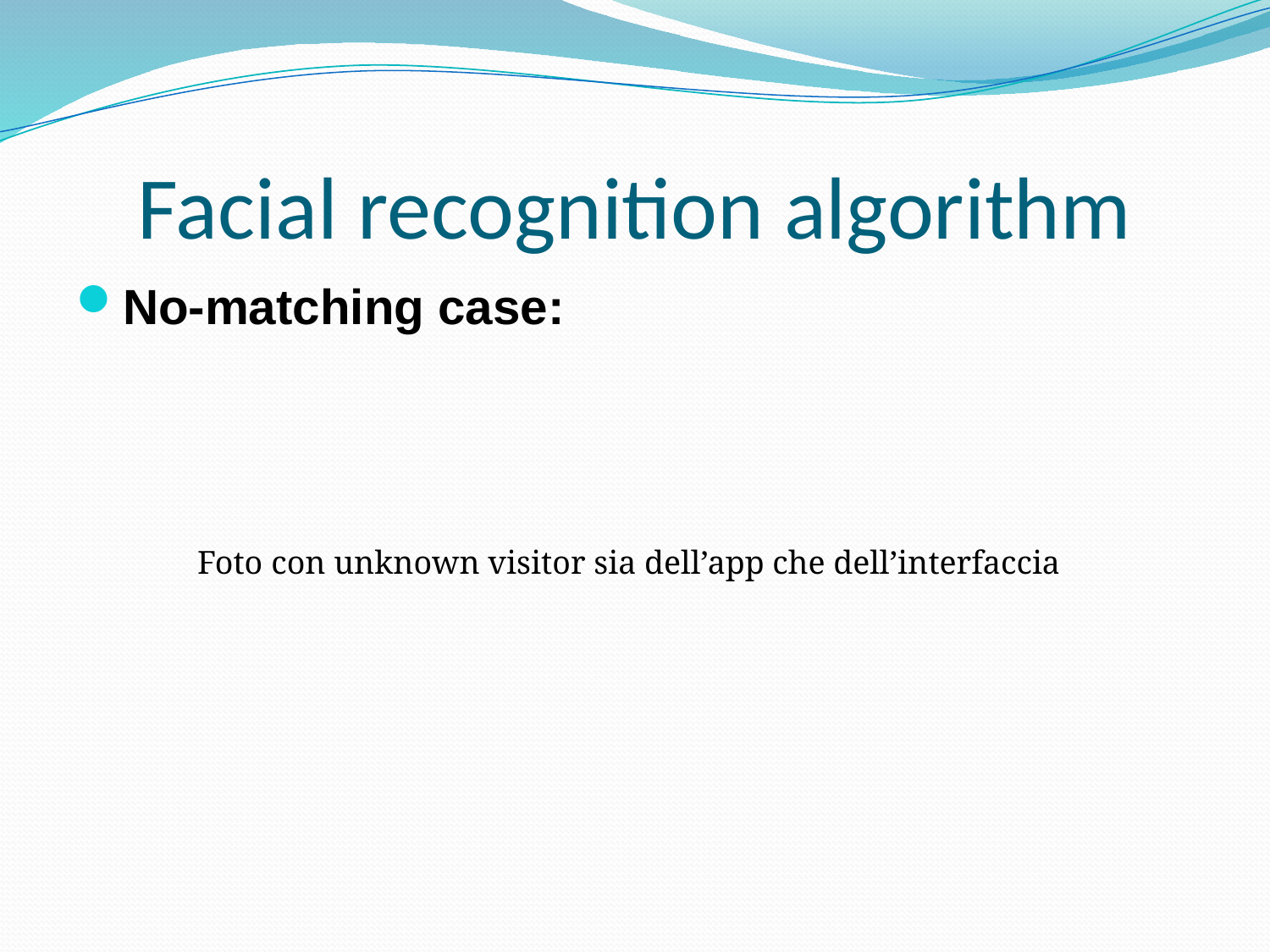

# Facial recognition algorithm
No-matching case:

Foto con unknown visitor sia dell’app che dell’interfaccia